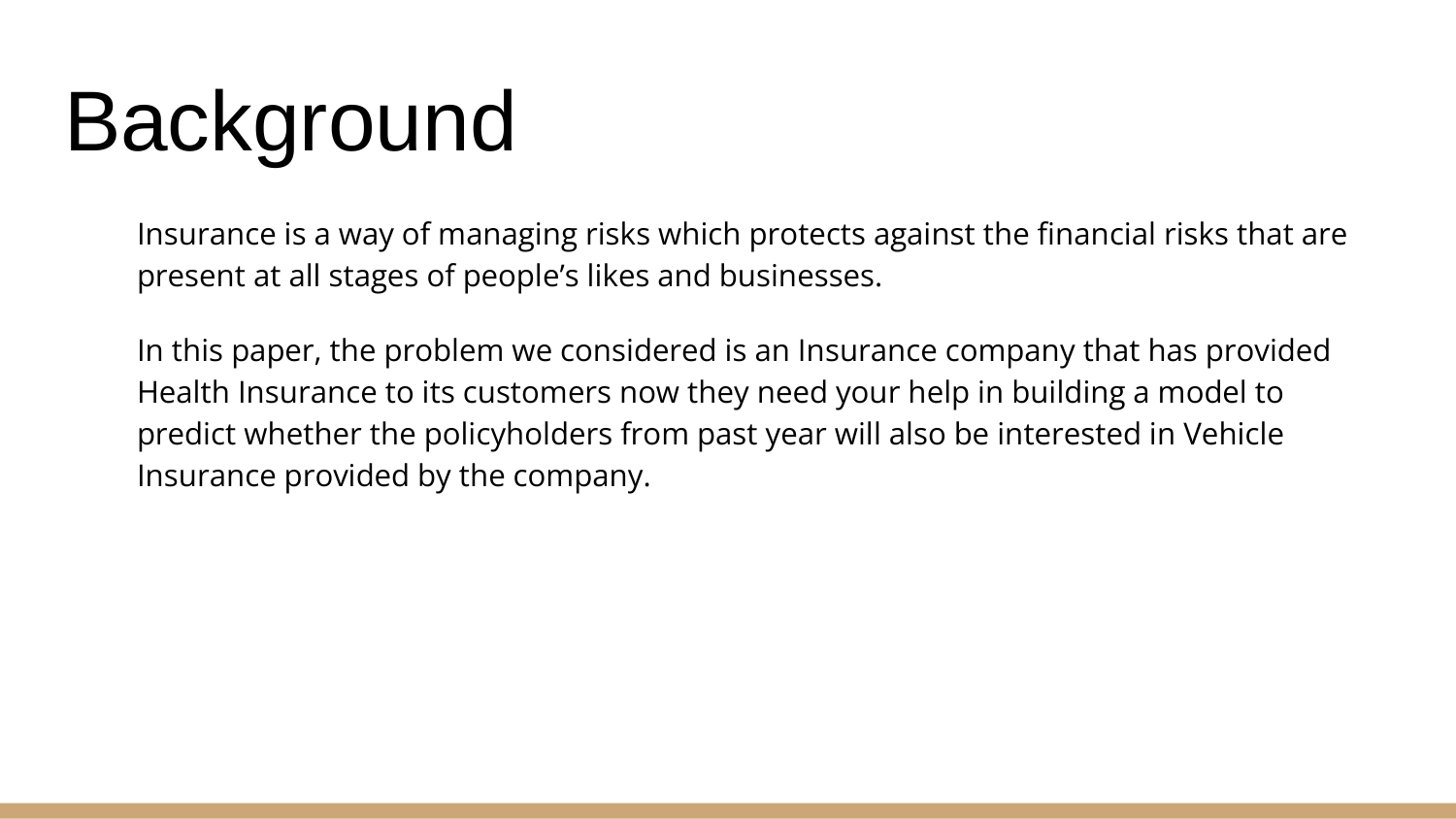

# Background
Insurance is a way of managing risks which protects against the financial risks that are present at all stages of people’s likes and businesses.
In this paper, the problem we considered is an Insurance company that has provided Health Insurance to its customers now they need your help in building a model to predict whether the policyholders from past year will also be interested in Vehicle Insurance provided by the company.